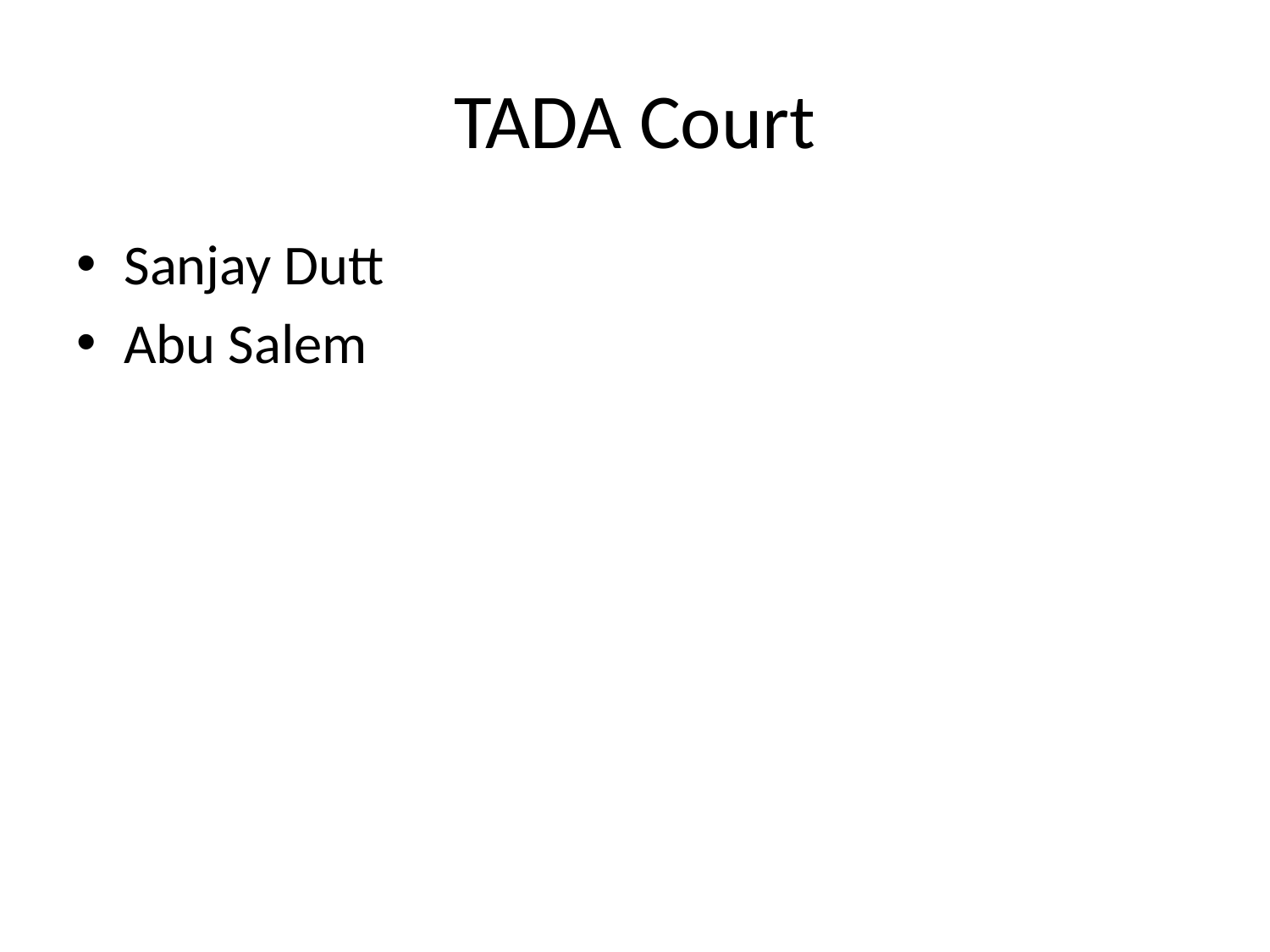

# TADA Court
Sanjay Dutt
Abu Salem